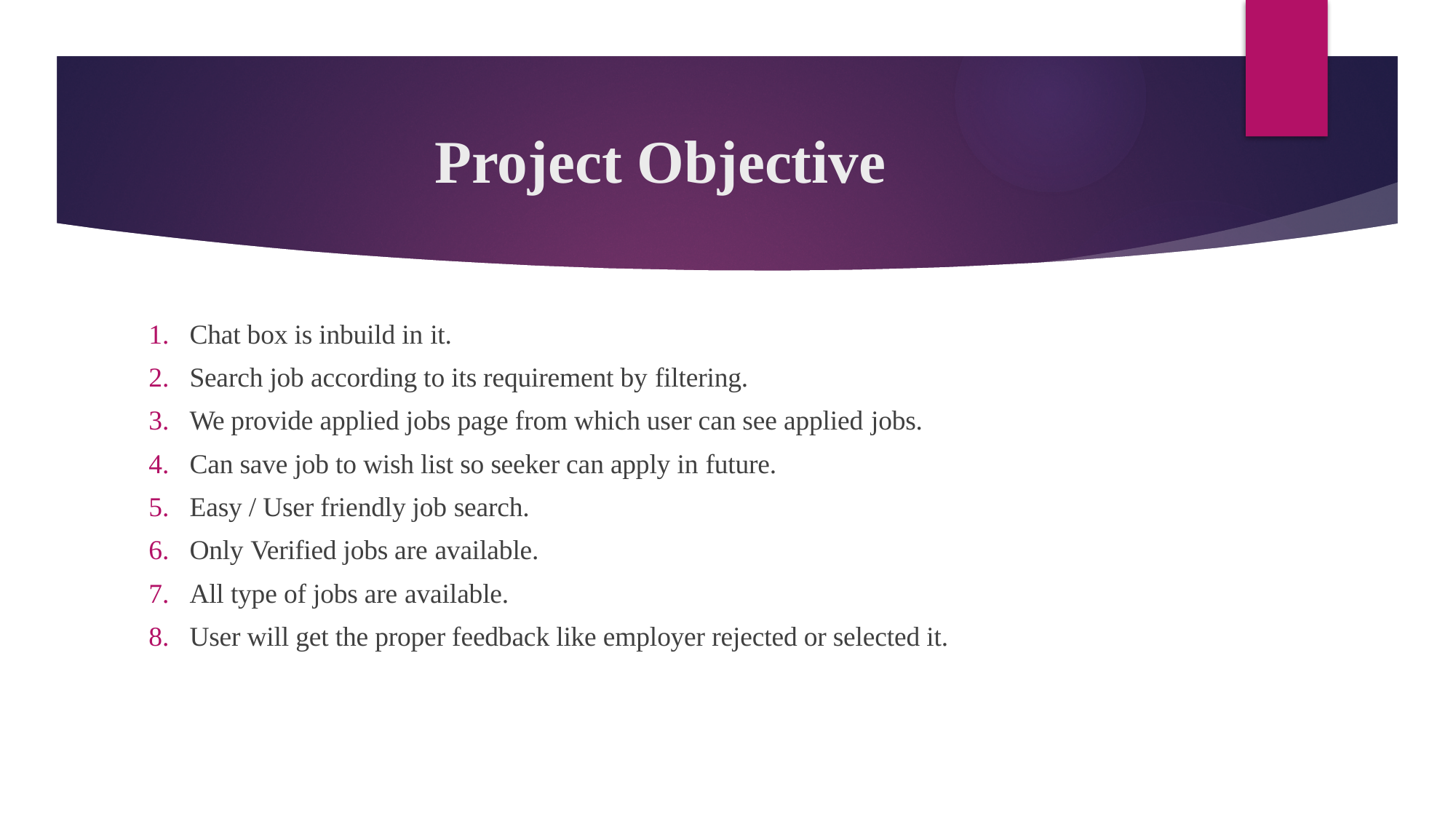

# Project Objective
Chat box is inbuild in it.
Search job according to its requirement by filtering.
We provide applied jobs page from which user can see applied jobs.
Can save job to wish list so seeker can apply in future.
Easy / User friendly job search.
Only Verified jobs are available.
All type of jobs are available.
User will get the proper feedback like employer rejected or selected it.